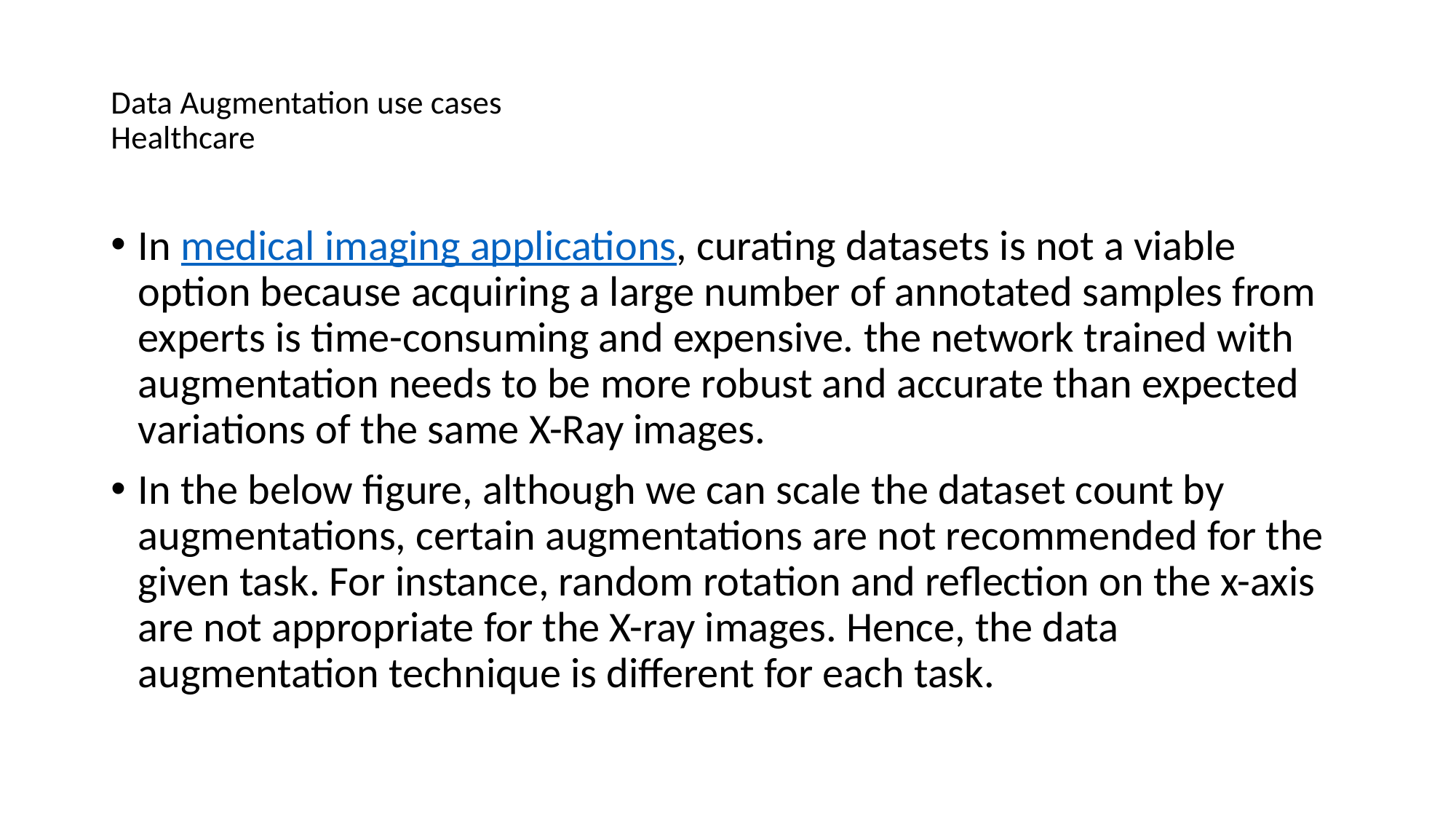

# Data Augmentation use cases Healthcare
In medical imaging applications, curating datasets is not a viable option because acquiring a large number of annotated samples from experts is time-consuming and expensive. the network trained with augmentation needs to be more robust and accurate than expected variations of the same X-Ray images.
In the below figure, although we can scale the dataset count by augmentations, certain augmentations are not recommended for the given task. For instance, random rotation and reflection on the x-axis are not appropriate for the X-ray images. Hence, the data augmentation technique is different for each task.